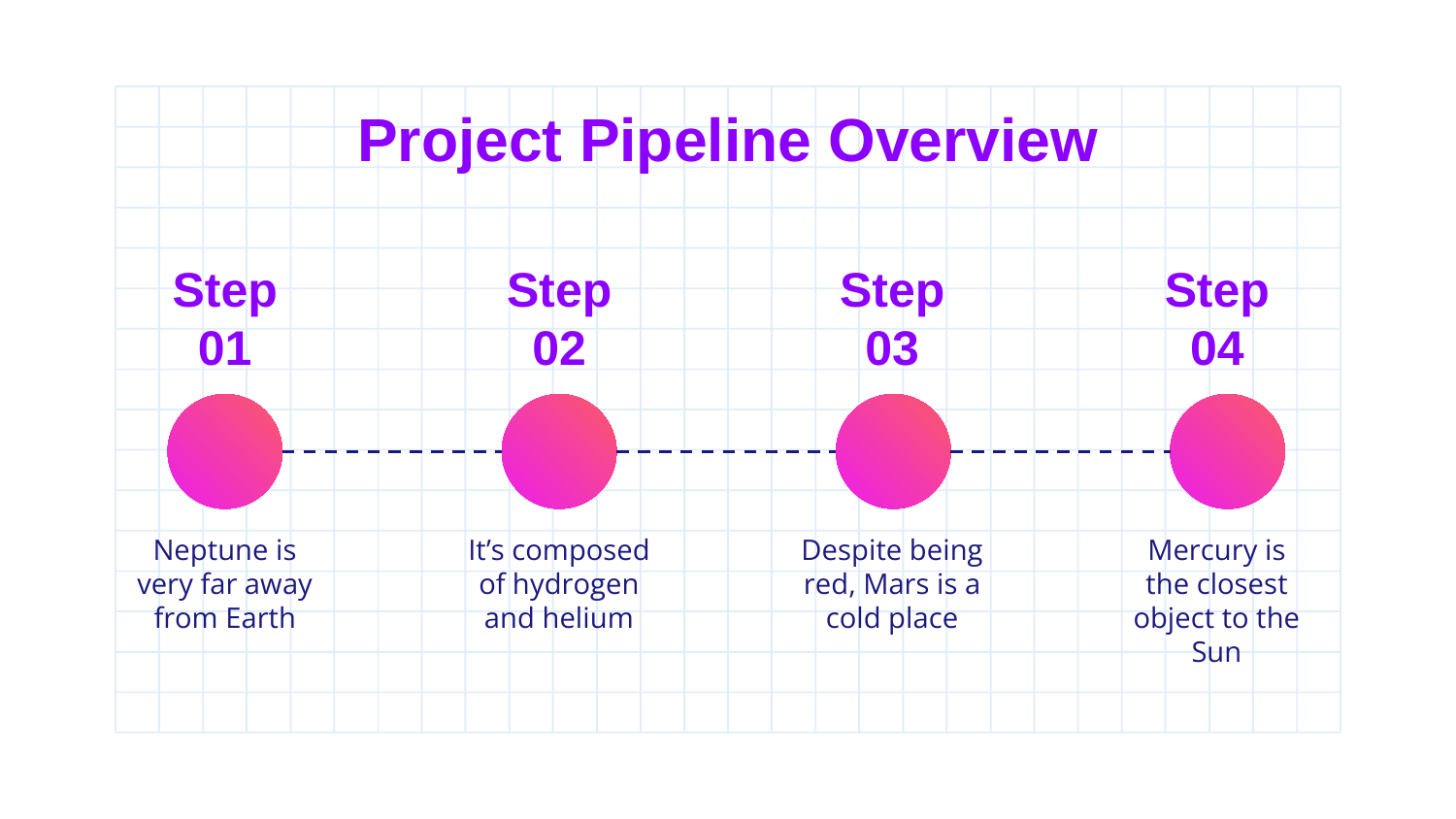

# Project Pipeline Overview
Step 03
Step 01
Step 02
Step 04

Despite being red, Mars is a cold place
Neptune is very far away from Earth
It’s composed of hydrogen and helium
Mercury is the closest object to the Sun